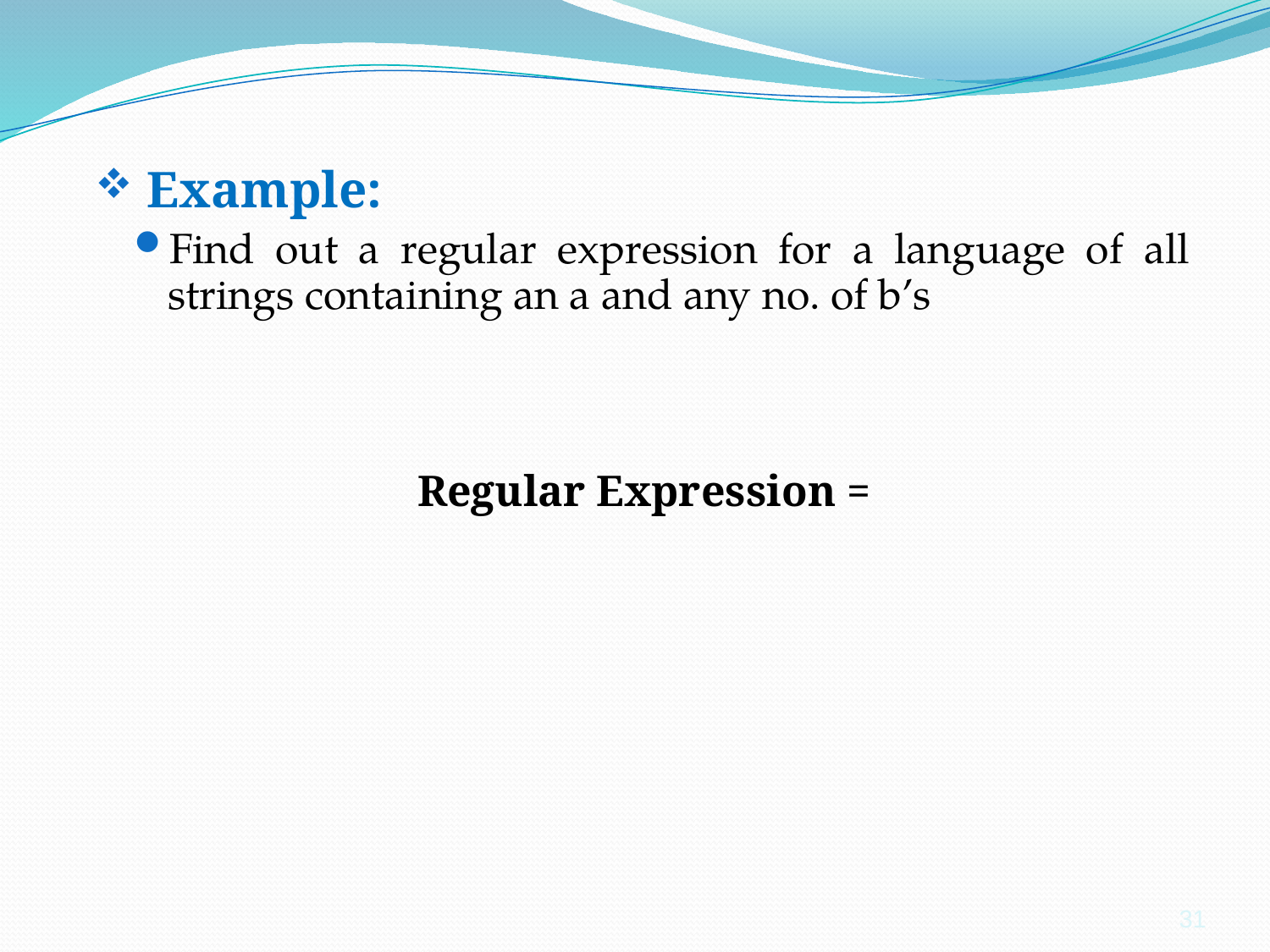

Example:
Find out a regular expression for a language of all strings containing an a and any no. of b’s

Regular Expression =
31